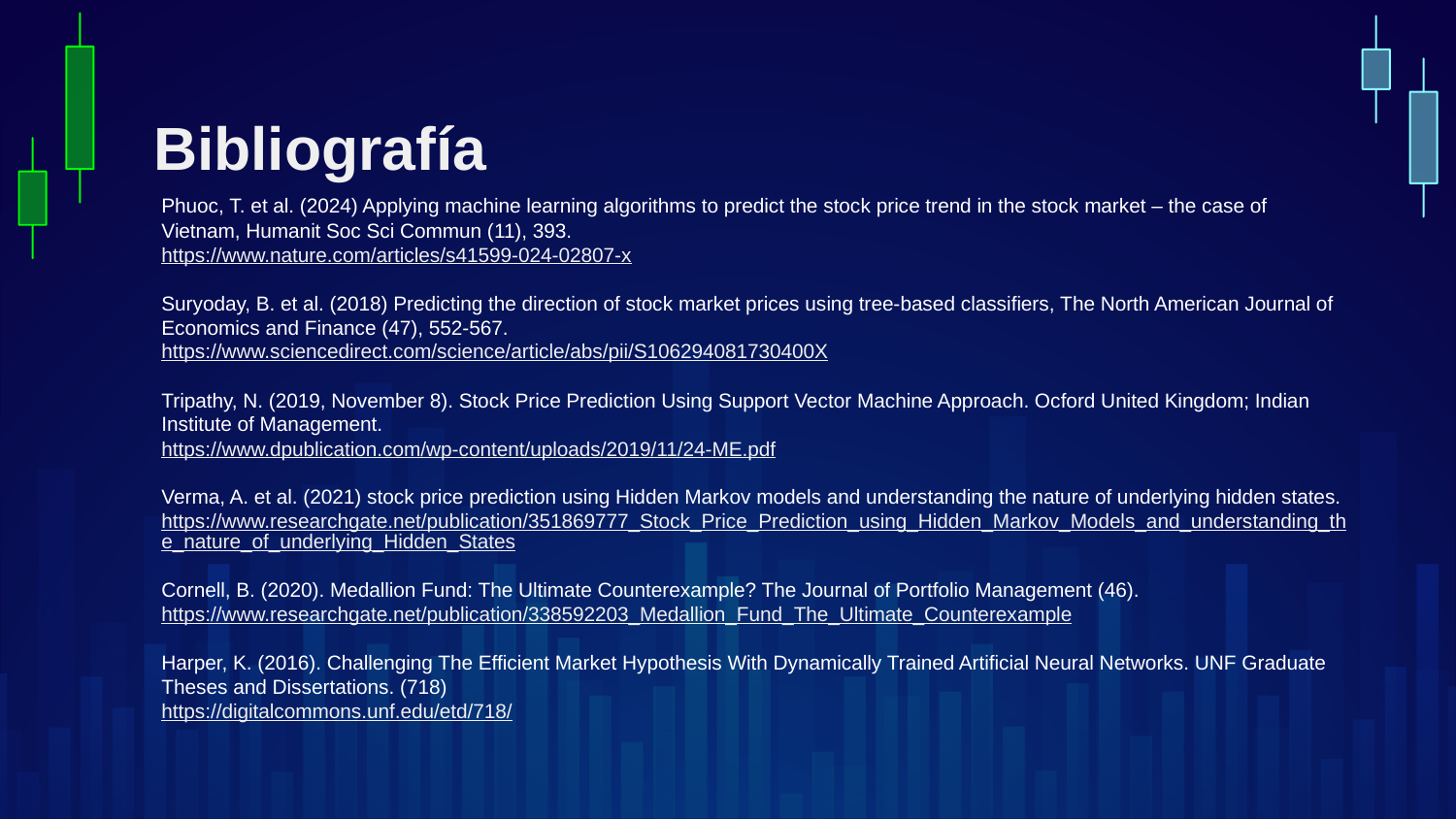

Bibliografía
Phuoc, T. et al. (2024) Applying machine learning algorithms to predict the stock price trend in the stock market – the case of Vietnam, Humanit Soc Sci Commun (11), 393.
https://www.nature.com/articles/s41599-024-02807-x

Suryoday, B. et al. (2018) Predicting the direction of stock market prices using tree-based classifiers, The North American Journal of Economics and Finance (47), 552-567.
https://www.sciencedirect.com/science/article/abs/pii/S106294081730400X

Tripathy, N. (2019, November 8). Stock Price Prediction Using Support Vector Machine Approach. Ocford United Kingdom; Indian Institute of Management.
https://www.dpublication.com/wp-content/uploads/2019/11/24-ME.pdf

Verma, A. et al. (2021) stock price prediction using Hidden Markov models and understanding the nature of underlying hidden states.
https://www.researchgate.net/publication/351869777_Stock_Price_Prediction_using_Hidden_Markov_Models_and_understanding_the_nature_of_underlying_Hidden_States

Cornell, B. (2020). Medallion Fund: The Ultimate Counterexample? The Journal of Portfolio Management (46). https://www.researchgate.net/publication/338592203_Medallion_Fund_The_Ultimate_Counterexample

Harper, K. (2016). Challenging The Efficient Market Hypothesis With Dynamically Trained Artificial Neural Networks. UNF Graduate Theses and Dissertations. (718)
https://digitalcommons.unf.edu/etd/718/